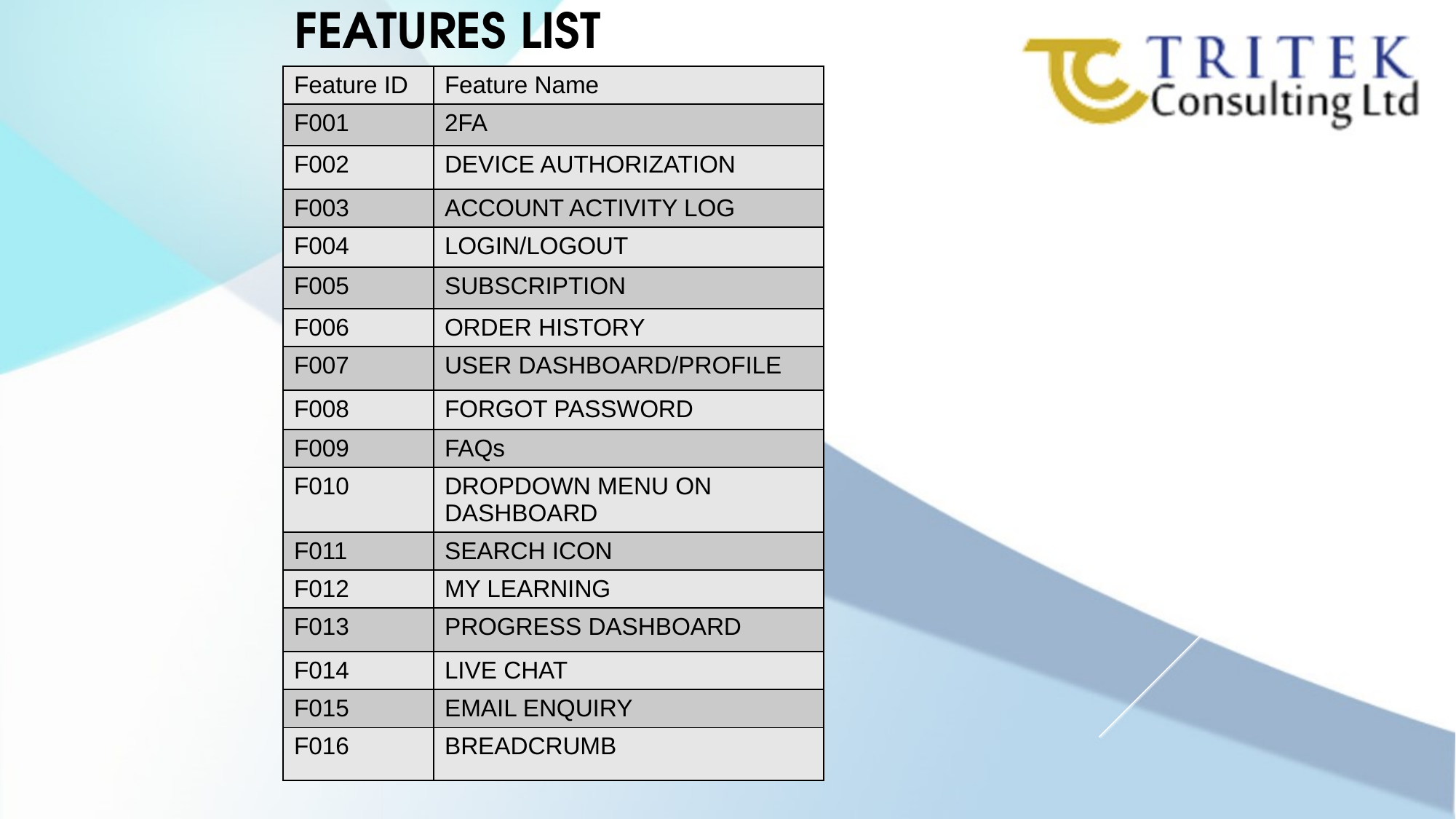

FEATURES LIST
| Feature ID | Feature Name |
| --- | --- |
| F001 | 2FA |
| F002 | DEVICE AUTHORIZATION |
| F003 | ACCOUNT ACTIVITY LOG |
| F004 | LOGIN/LOGOUT |
| F005 | SUBSCRIPTION |
| F006 | ORDER HISTORY |
| F007 | USER DASHBOARD/PROFILE |
| F008 | FORGOT PASSWORD |
| F009 | FAQs |
| F010 | DROPDOWN MENU ON DASHBOARD |
| F011 | SEARCH ICON |
| F012 | MY LEARNING |
| F013 | PROGRESS DASHBOARD |
| F014 | LIVE CHAT |
| F015 | EMAIL ENQUIRY |
| F016 | BREADCRUMB |